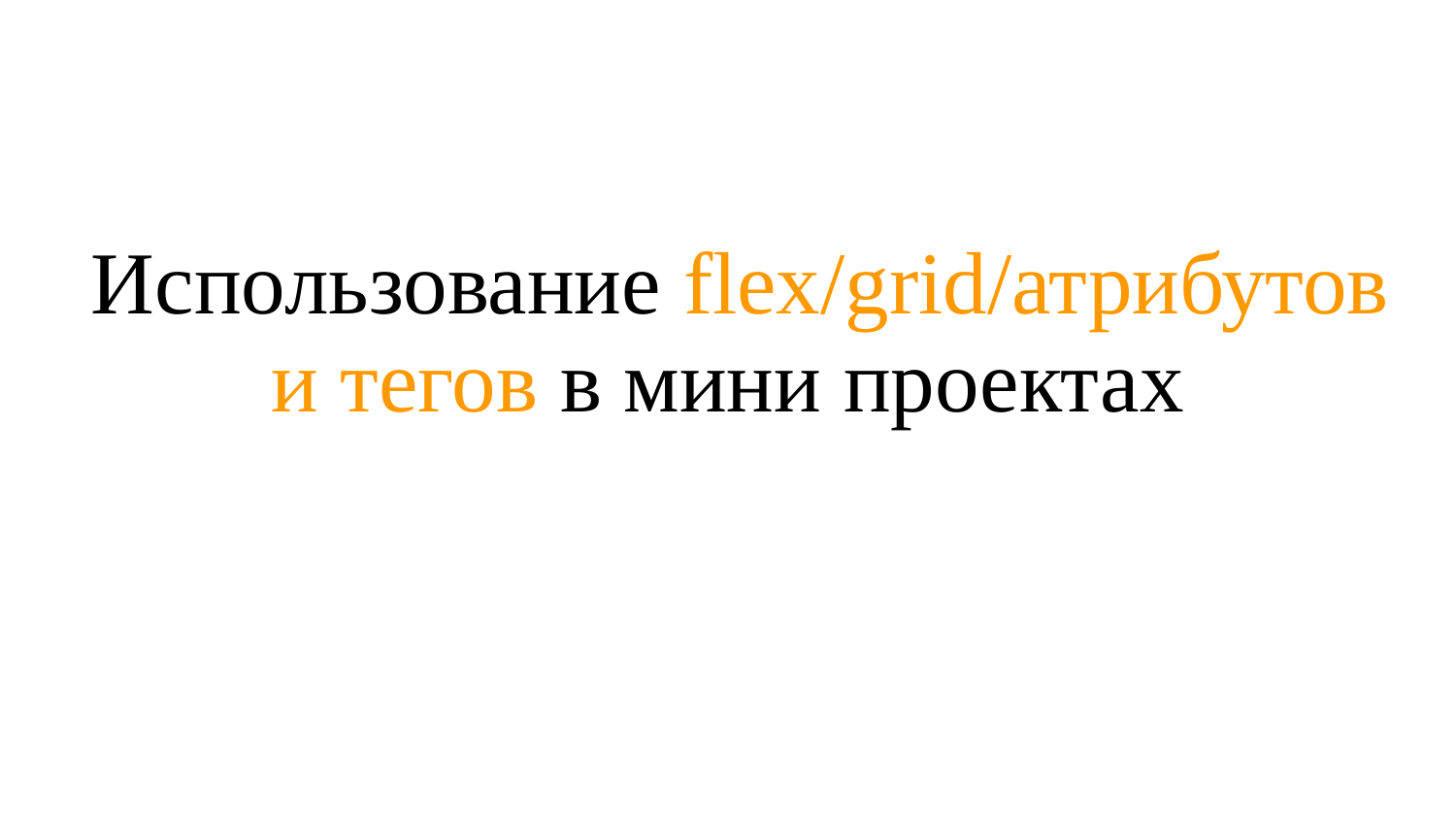

# Использование flex/grid/атрибутов и тегов в мини проектах